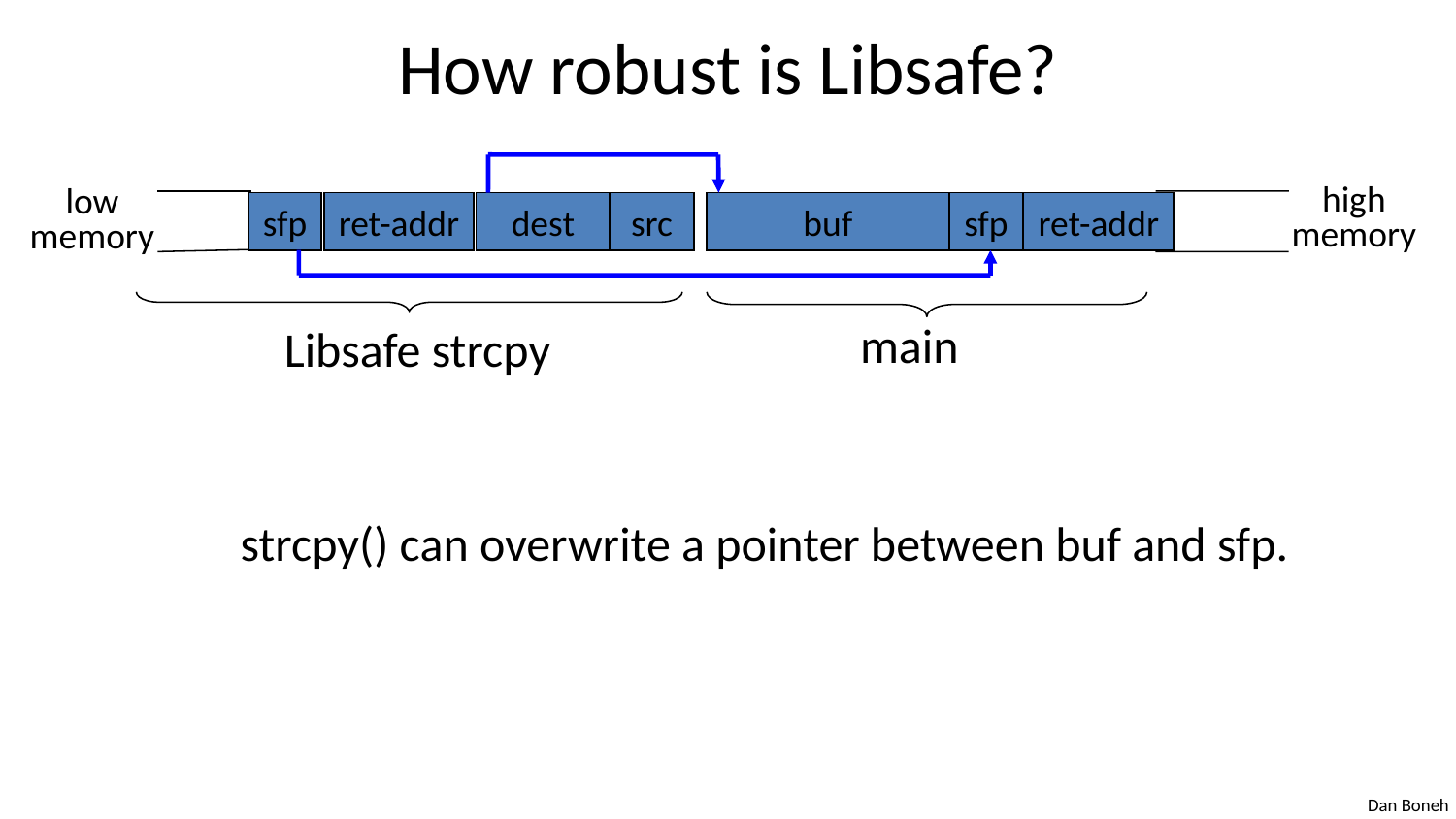

# How robust is Libsafe?

high
memory
low
memory

src
buf
sfp
ret-addr
sfp
ret-addr
dest

main
Libsafe strcpy
strcpy() can overwrite a pointer between buf and sfp.